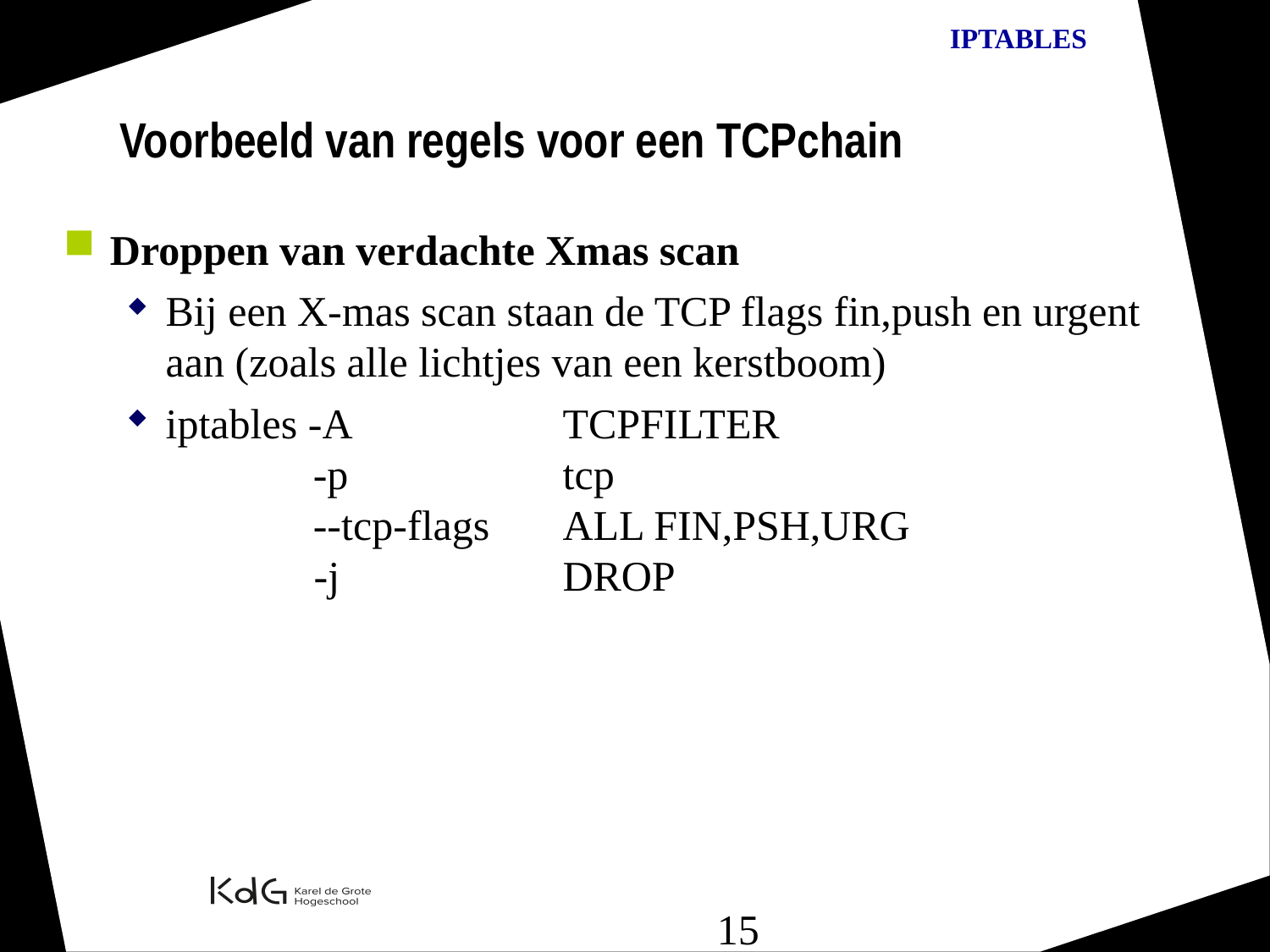

Voorbeeld van regels voor een TCPchain
Droppen van verdachte Xmas scan
Bij een X-mas scan staan de TCP flags fin,push en urgent aan (zoals alle lichtjes van een kerstboom)
iptables -A 				TCPFILTER
    		-p 				tcp
			--tcp-flags 	ALL FIN,PSH,URG
              -j 				DROP